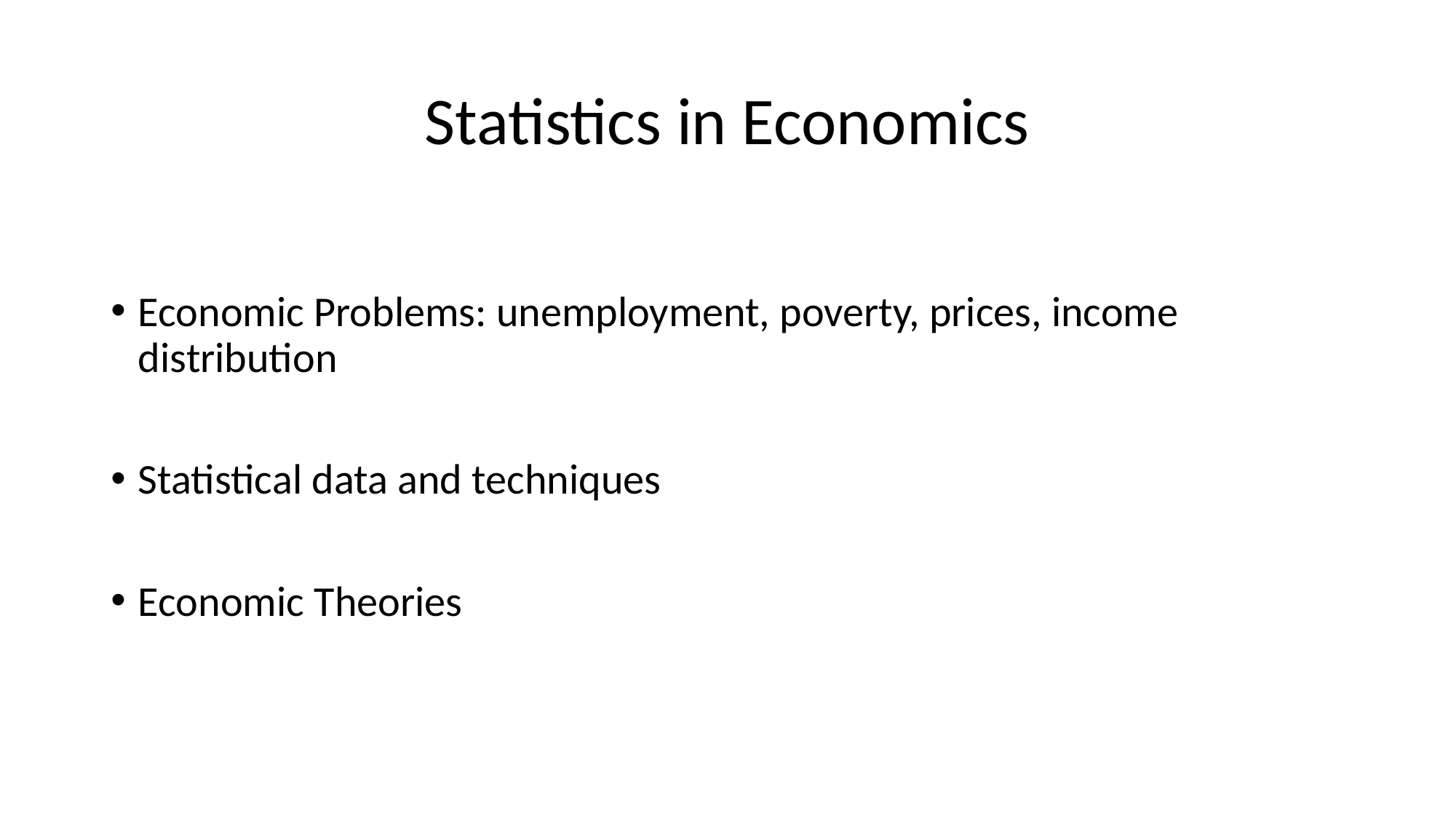

# Statistics in Economics

Economic Problems: unemployment, poverty, prices, income distribution

Statistical data and techniques

Economic Theories